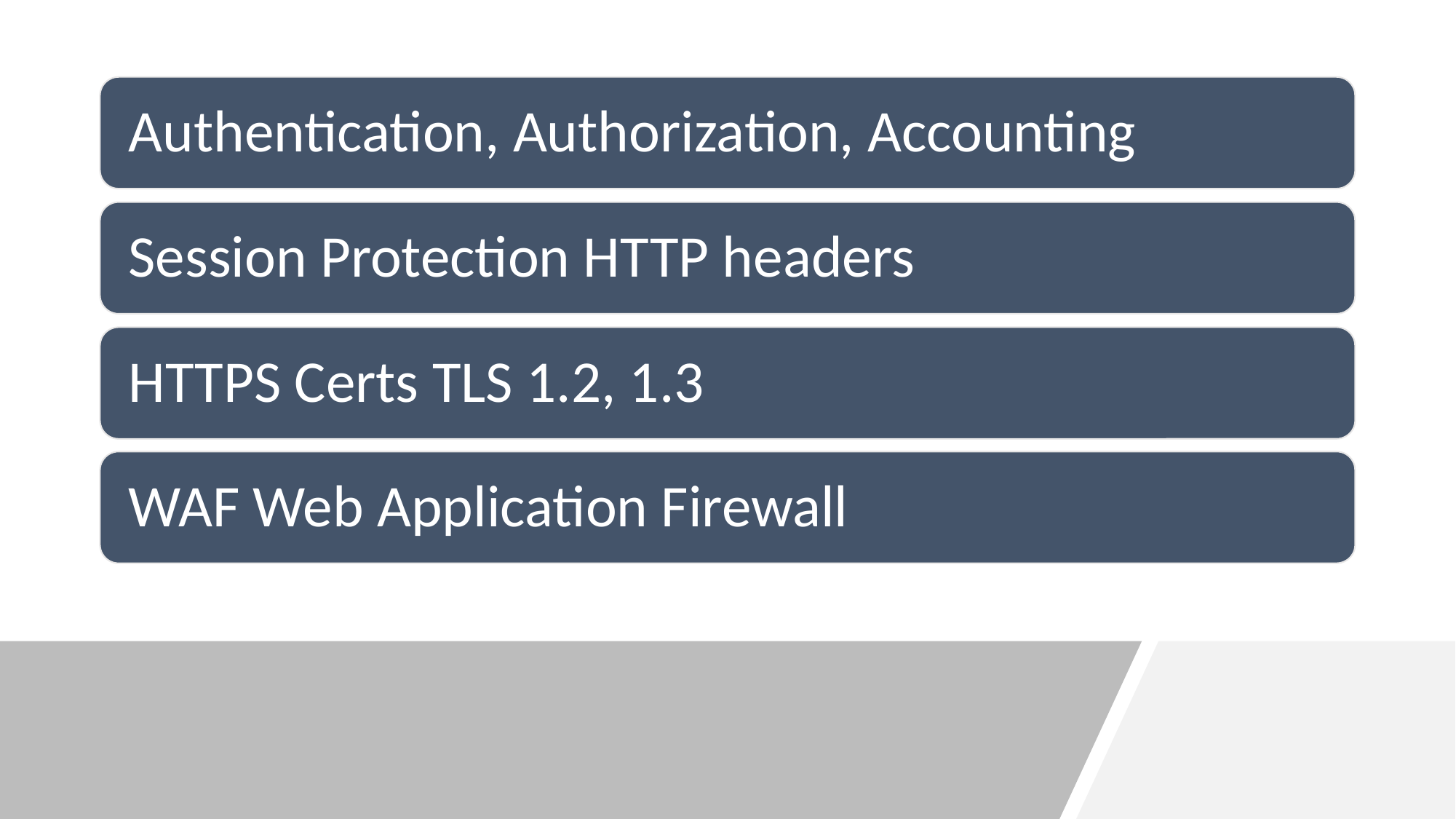

Authentication, Authorization, Accounting
Session Protection HTTP headers
HTTPS Certs TLS 1.2, 1.3
WAF Web Application Firewall